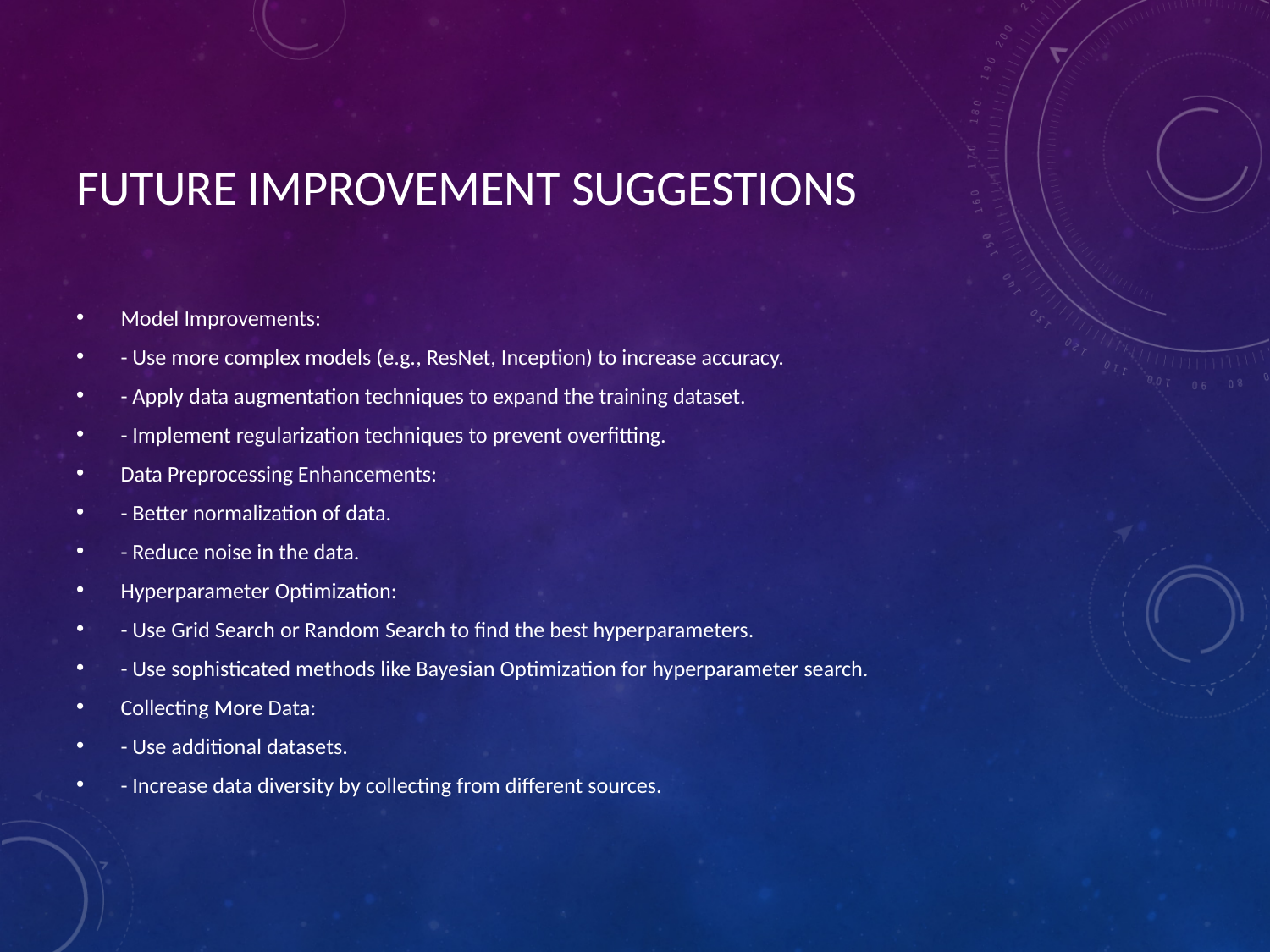

# Future Improvement Suggestions
Model Improvements:
- Use more complex models (e.g., ResNet, Inception) to increase accuracy.
- Apply data augmentation techniques to expand the training dataset.
- Implement regularization techniques to prevent overfitting.
Data Preprocessing Enhancements:
- Better normalization of data.
- Reduce noise in the data.
Hyperparameter Optimization:
- Use Grid Search or Random Search to find the best hyperparameters.
- Use sophisticated methods like Bayesian Optimization for hyperparameter search.
Collecting More Data:
- Use additional datasets.
- Increase data diversity by collecting from different sources.